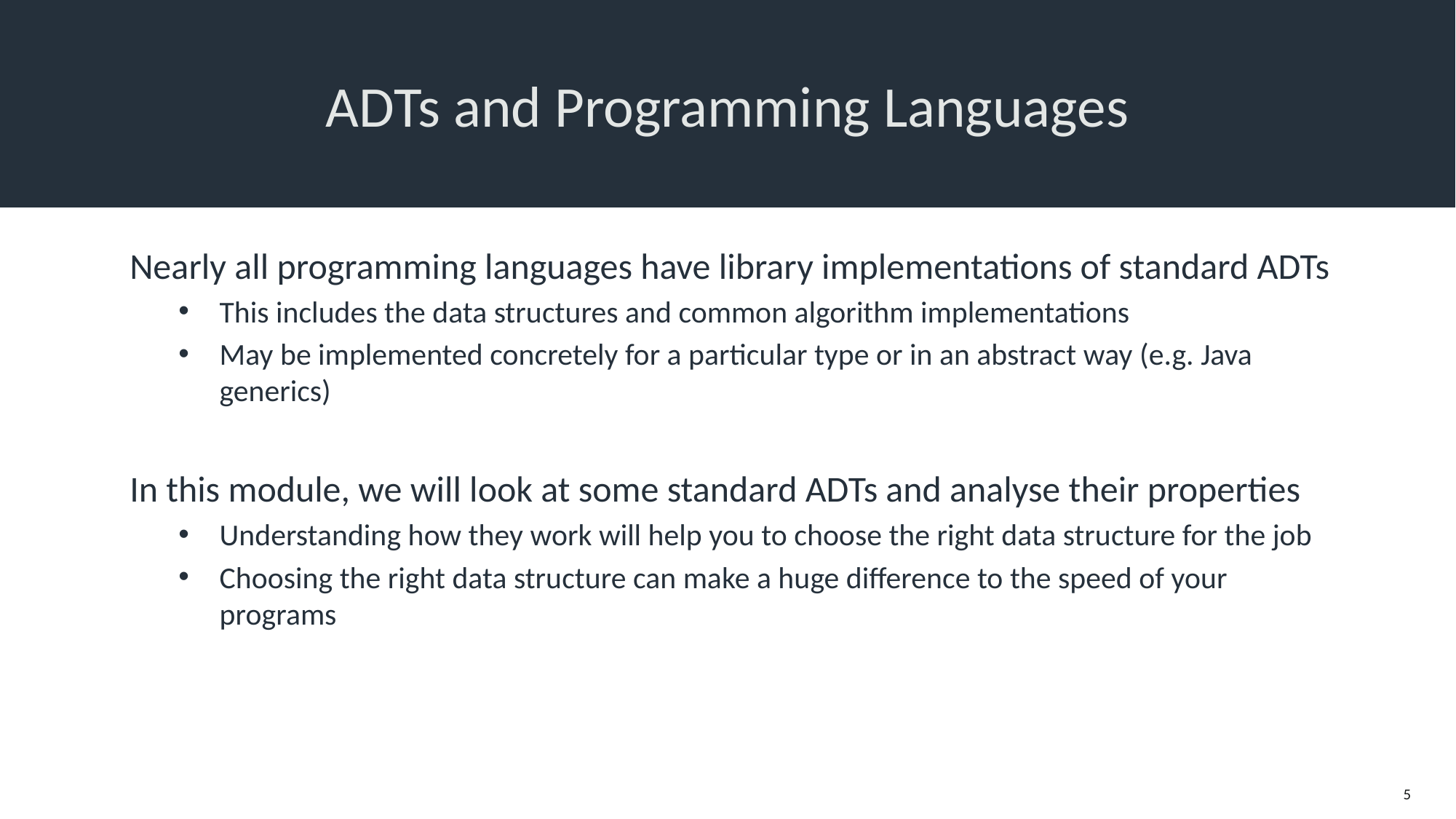

# ADTs and Programming Languages
Nearly all programming languages have library implementations of standard ADTs
This includes the data structures and common algorithm implementations
May be implemented concretely for a particular type or in an abstract way (e.g. Java generics)

In this module, we will look at some standard ADTs and analyse their properties
Understanding how they work will help you to choose the right data structure for the job
Choosing the right data structure can make a huge difference to the speed of your programs